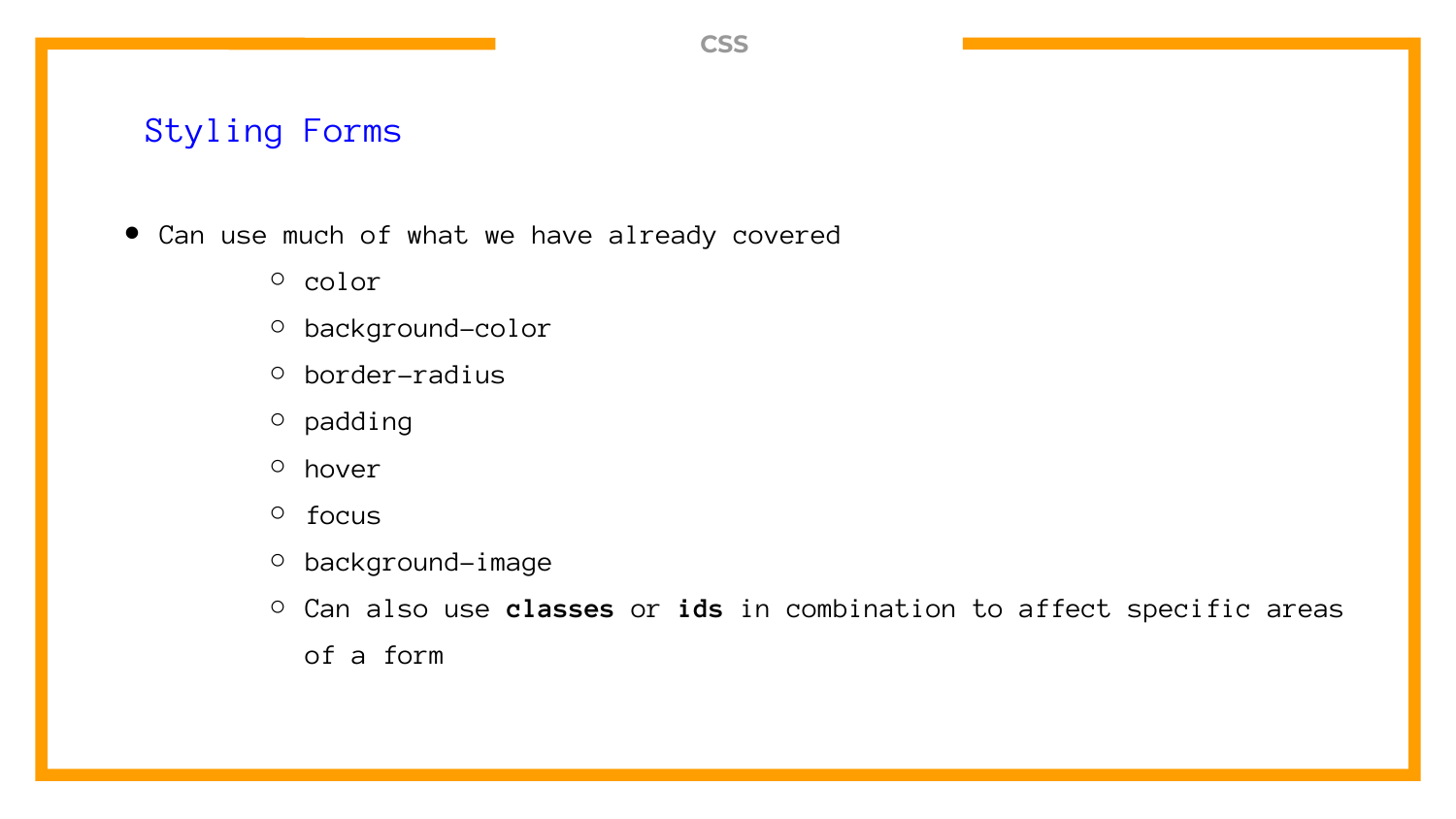

# CSS
Styling Forms

Can use much of what we have already covered
color
background-color
border-radius
padding
hover
focus
background-image
Can also use classes or ids in combination to affect specific areas of a form